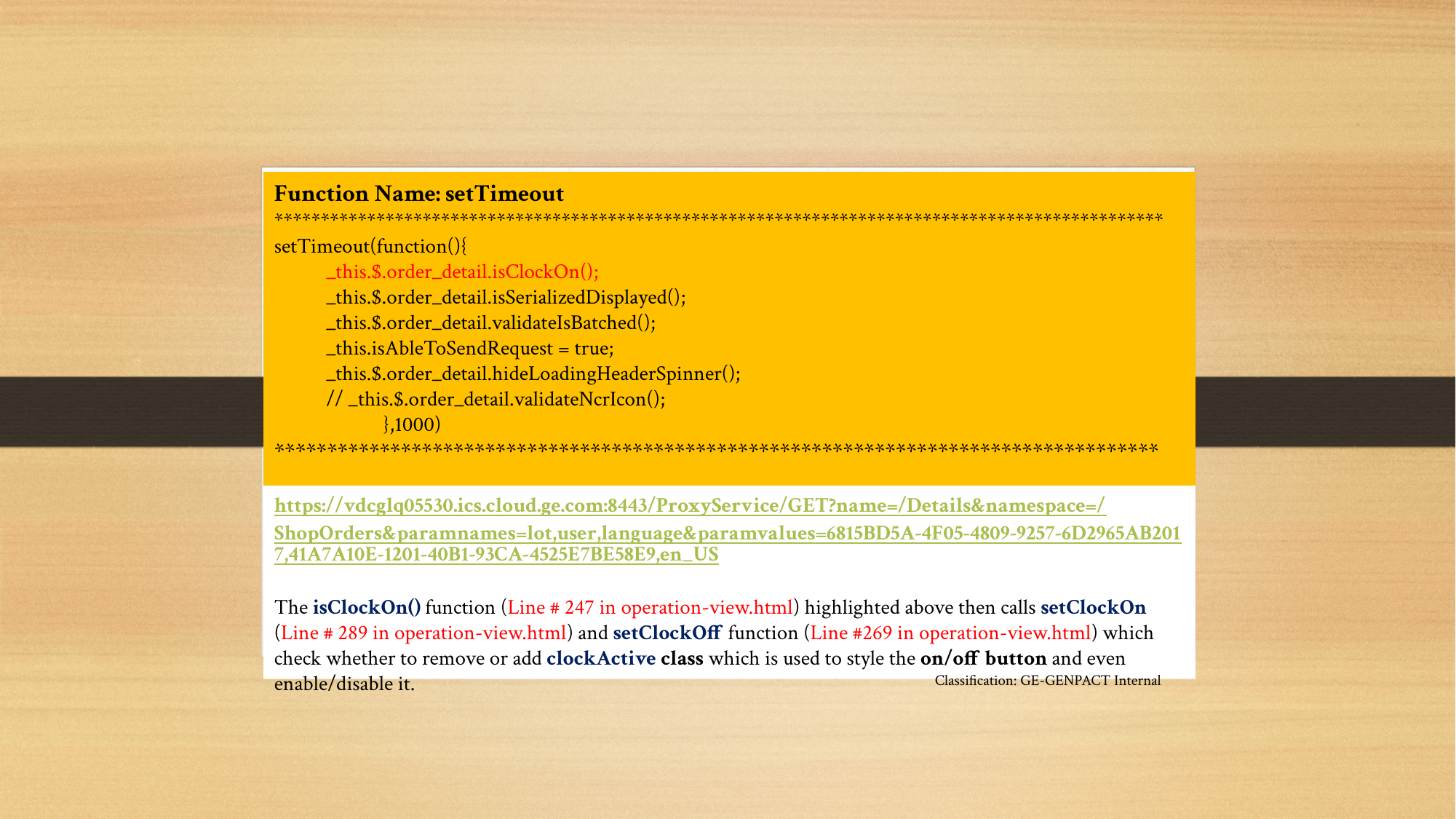

Function Name: setTimeout
************************************************************************************************
setTimeout(function(){
           _this.$.order_detail.isClockOn();
           _this.$.order_detail.isSerializedDisplayed();
           _this.$.order_detail.validateIsBatched();
           _this.isAbleToSendRequest = true;
           _this.$.order_detail.hideLoadingHeaderSpinner();
           // _this.$.order_detail.validateNcrIcon();
                       },1000)
************************************************************************************

https://vdcglq05530.ics.cloud.ge.com:8443/ProxyService/GET?name=/Details&namespace=/ShopOrders&paramnames=lot,user,language&paramvalues=6815BD5A-4F05-4809-9257-6D2965AB2017,41A7A10E-1201-40B1-93CA-4525E7BE58E9,en_US

The isClockOn() function (Line # 247 in operation-view.html) highlighted above then calls setClockOn
(Line # 289 in operation-view.html) and setClockOff function (Line #269 in operation-view.html) which check whether to remove or add clockActive class which is used to style the on/off button and even enable/disable it.
Classification: GE-GENPACT Internal